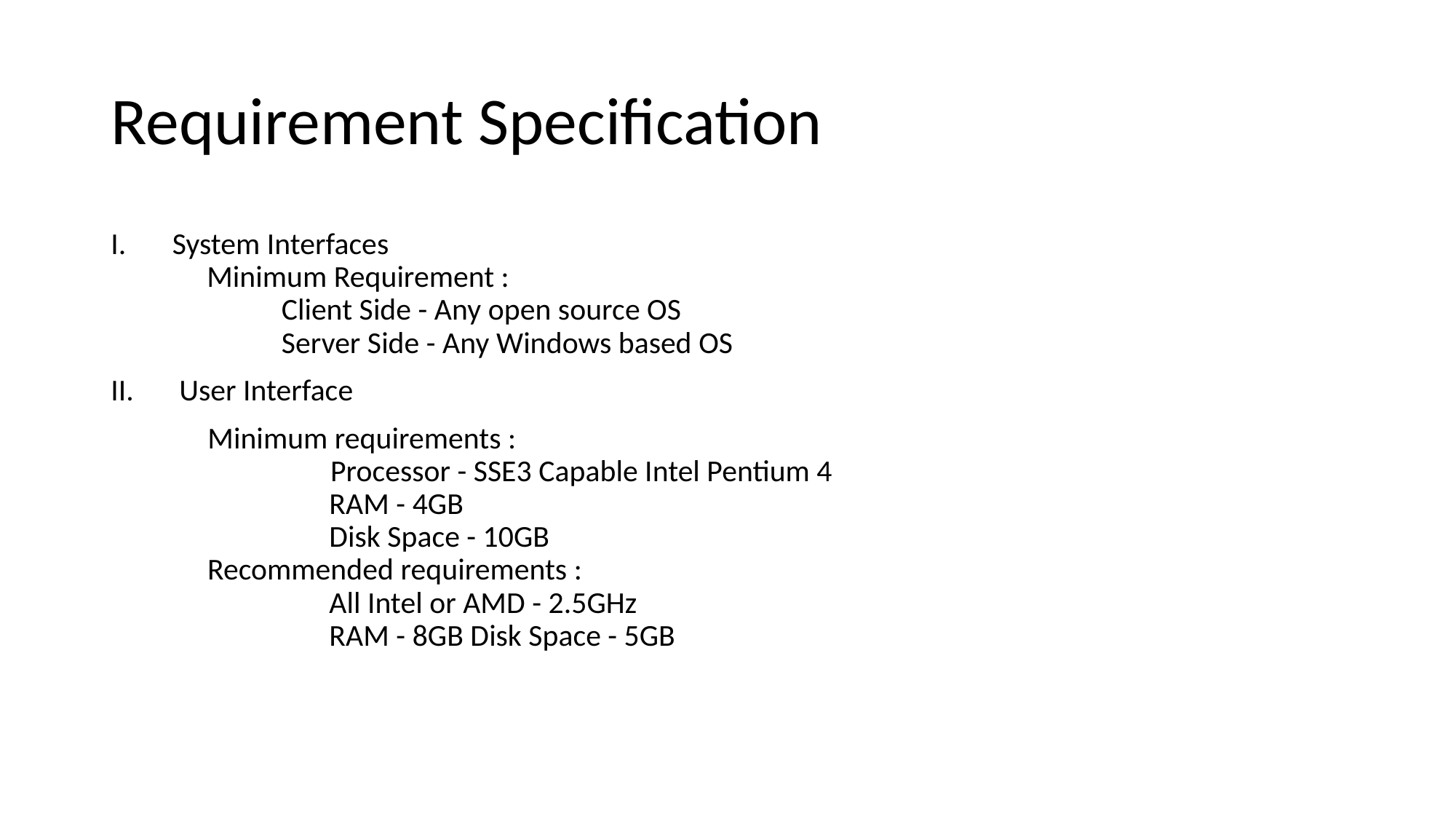

# Requirement Specification
System Interfaces
     Minimum Requirement :
       	Client Side - Any open source OS
       	Server Side - Any Windows based OS
 User Interface
              Minimum requirements :
    	                Processor - SSE3 Capable Intel Pentium 4
    		RAM - 4GB
     		Disk Space - 10GB
              Recommended requirements :
		All Intel or AMD - 2.5GHz
		RAM - 8GB Disk Space - 5GB